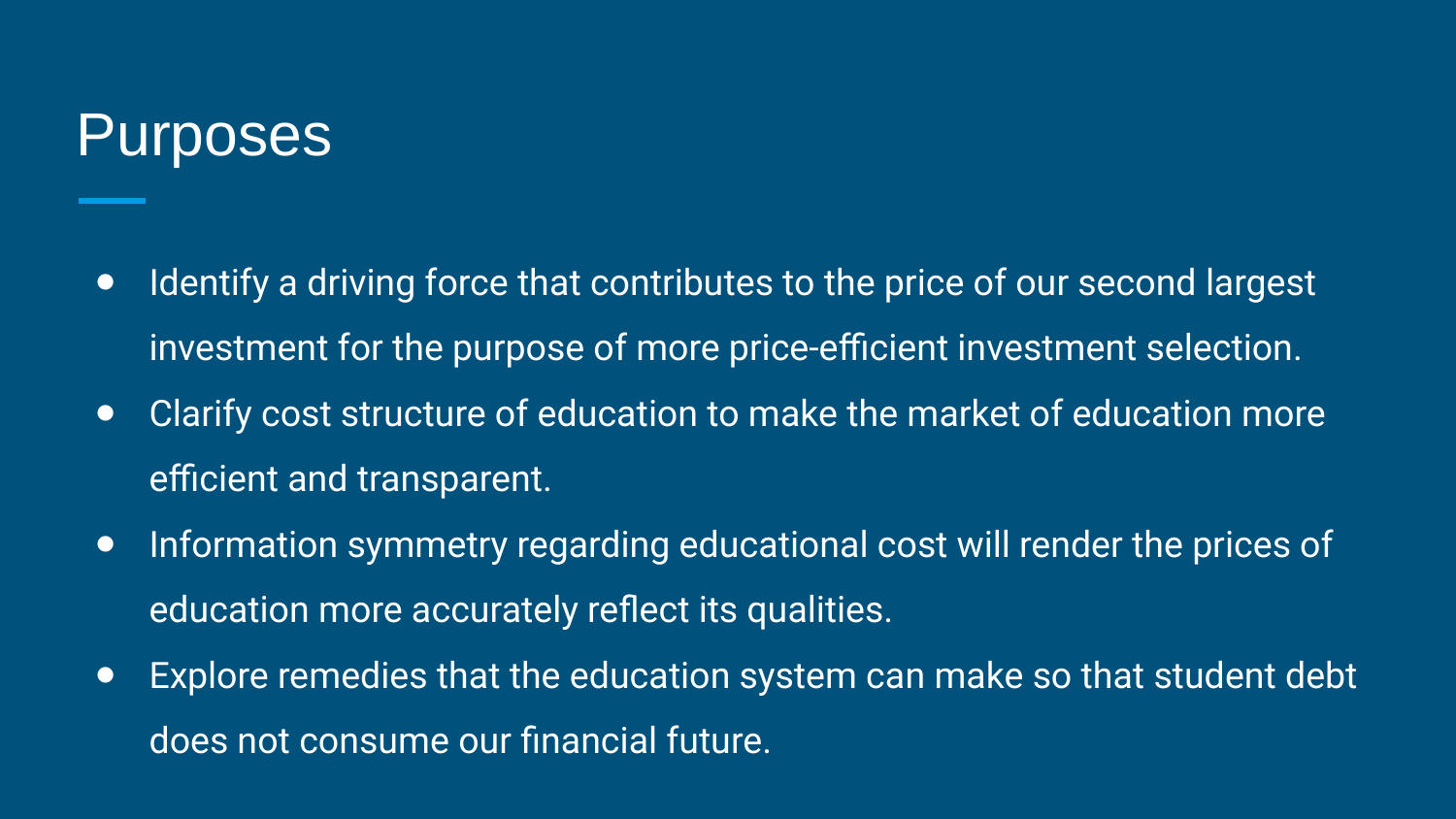

Identify a driving force that contributes to the price of our second largest investment for the purpose of more price-efficient investment selection.
Clarify cost structure of education to make the market of education more efficient and transparent.
Information symmetry regarding educational cost will render the prices of education more accurately reflect its qualities.
Explore remedies that the education system can make so that student debt does not consume our financial future.

# Purposes